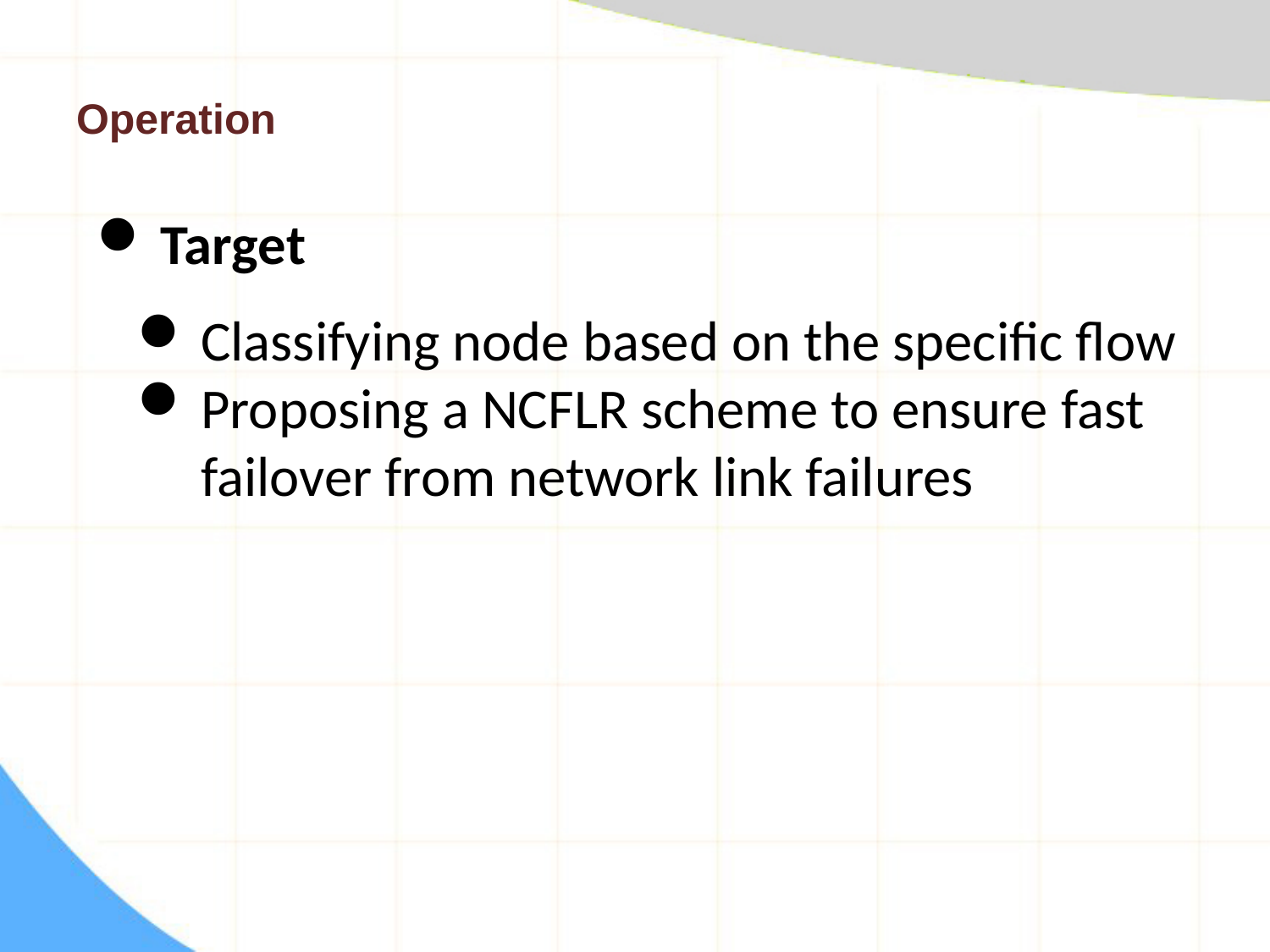

# Operation
Target
Classifying node based on the specific flow
Proposing a NCFLR scheme to ensure fast failover from network link failures